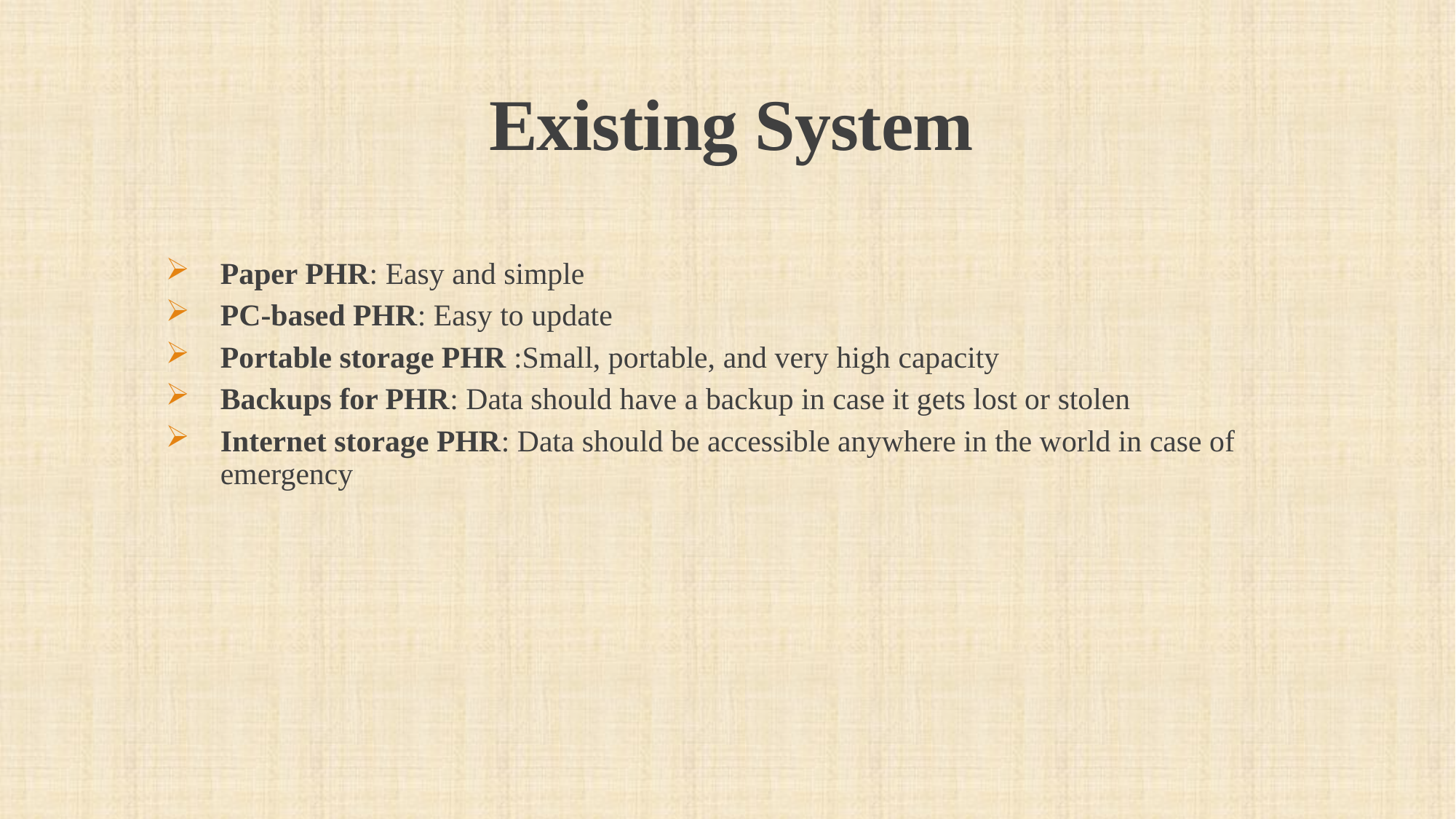

# Existing System
Paper PHR: Easy and simple
PC-based PHR: Easy to update
Portable storage PHR :Small, portable, and very high capacity
Backups for PHR: Data should have a backup in case it gets lost or stolen
Internet storage PHR: Data should be accessible anywhere in the world in case of emergency